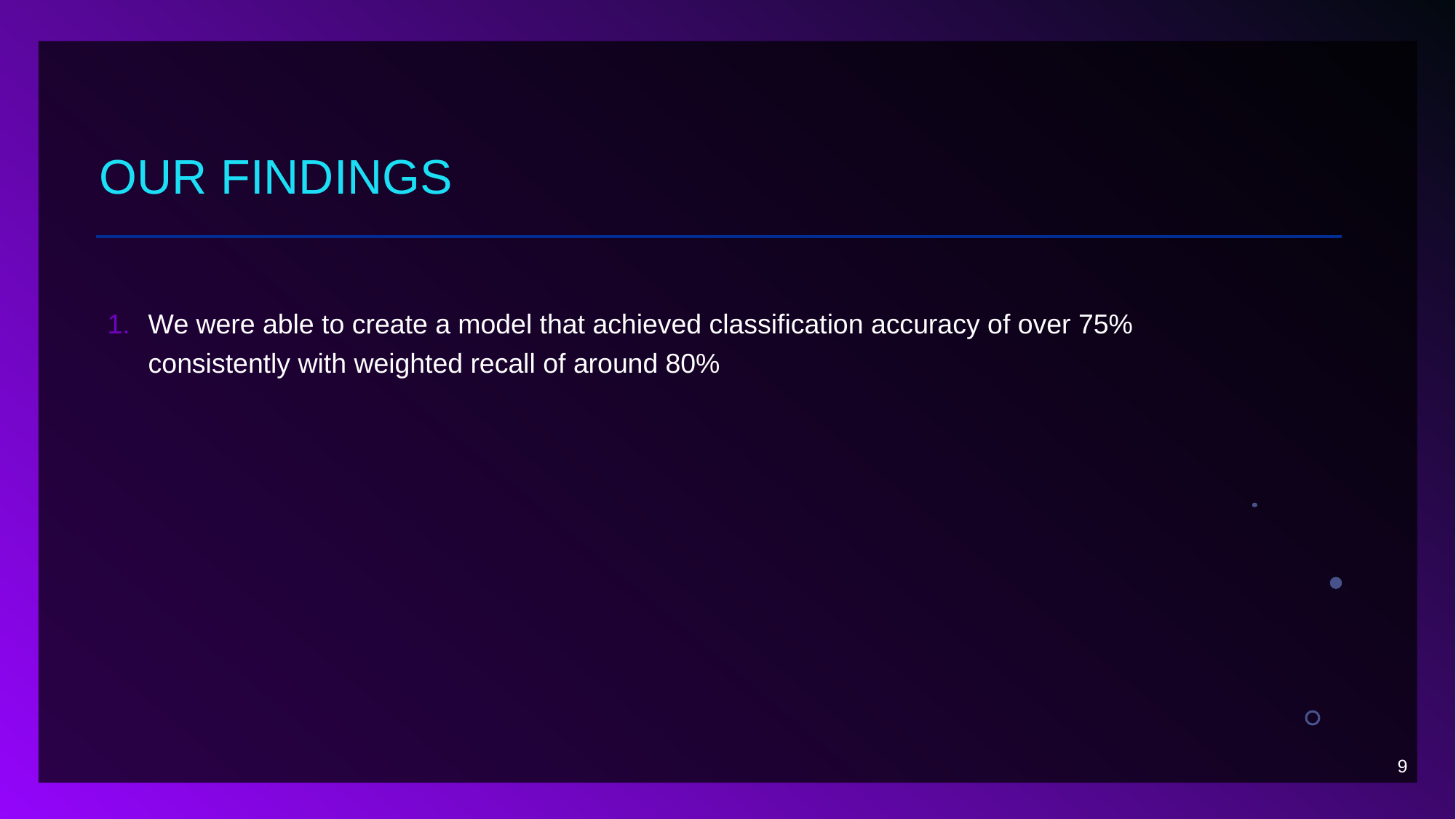

# Our findings
We were able to create a model that achieved classification accuracy of over 75% consistently with weighted recall of around 80%
9